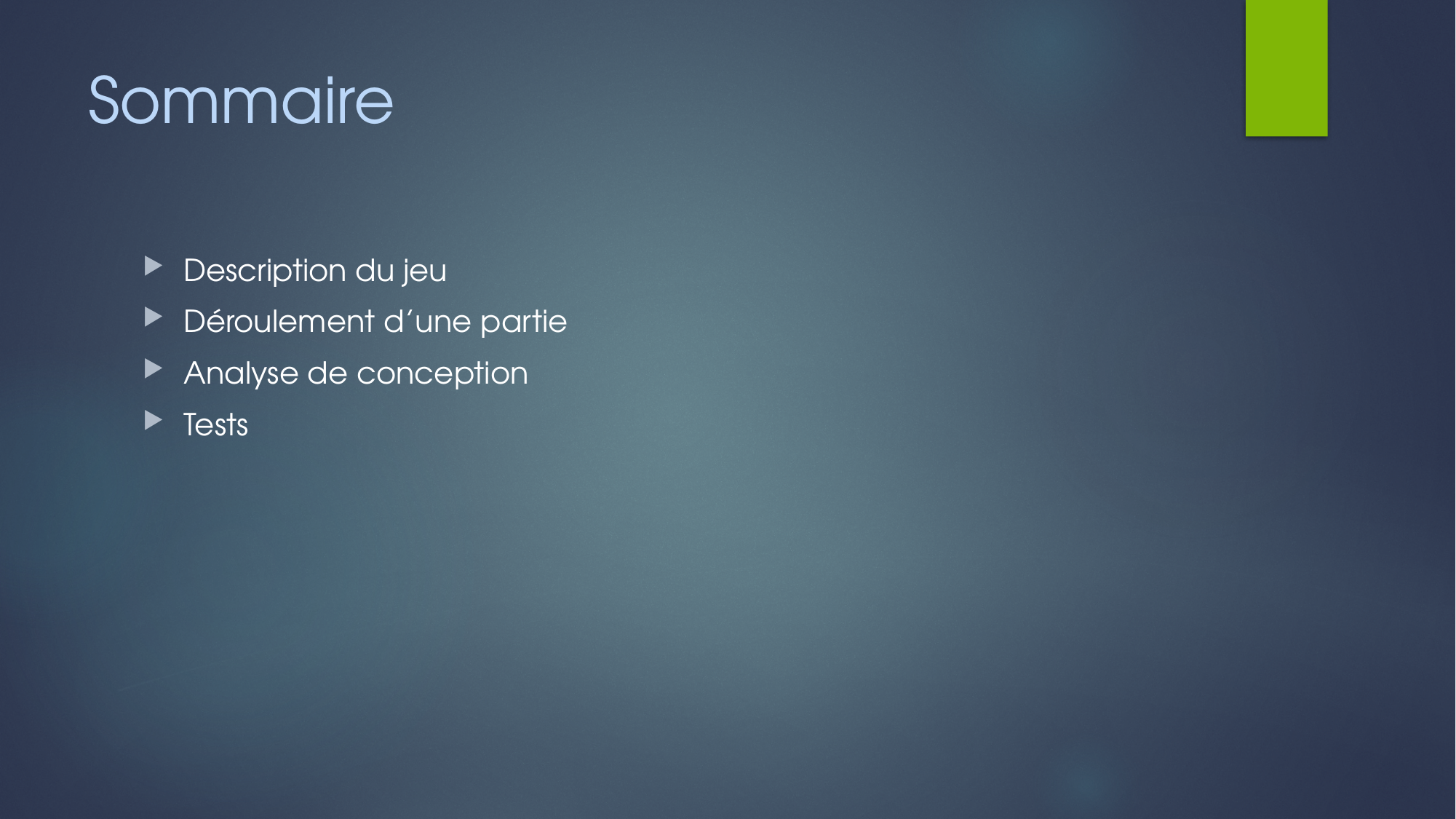

# Sommaire
Description du jeu
Déroulement d’une partie
Analyse de conception
Tests